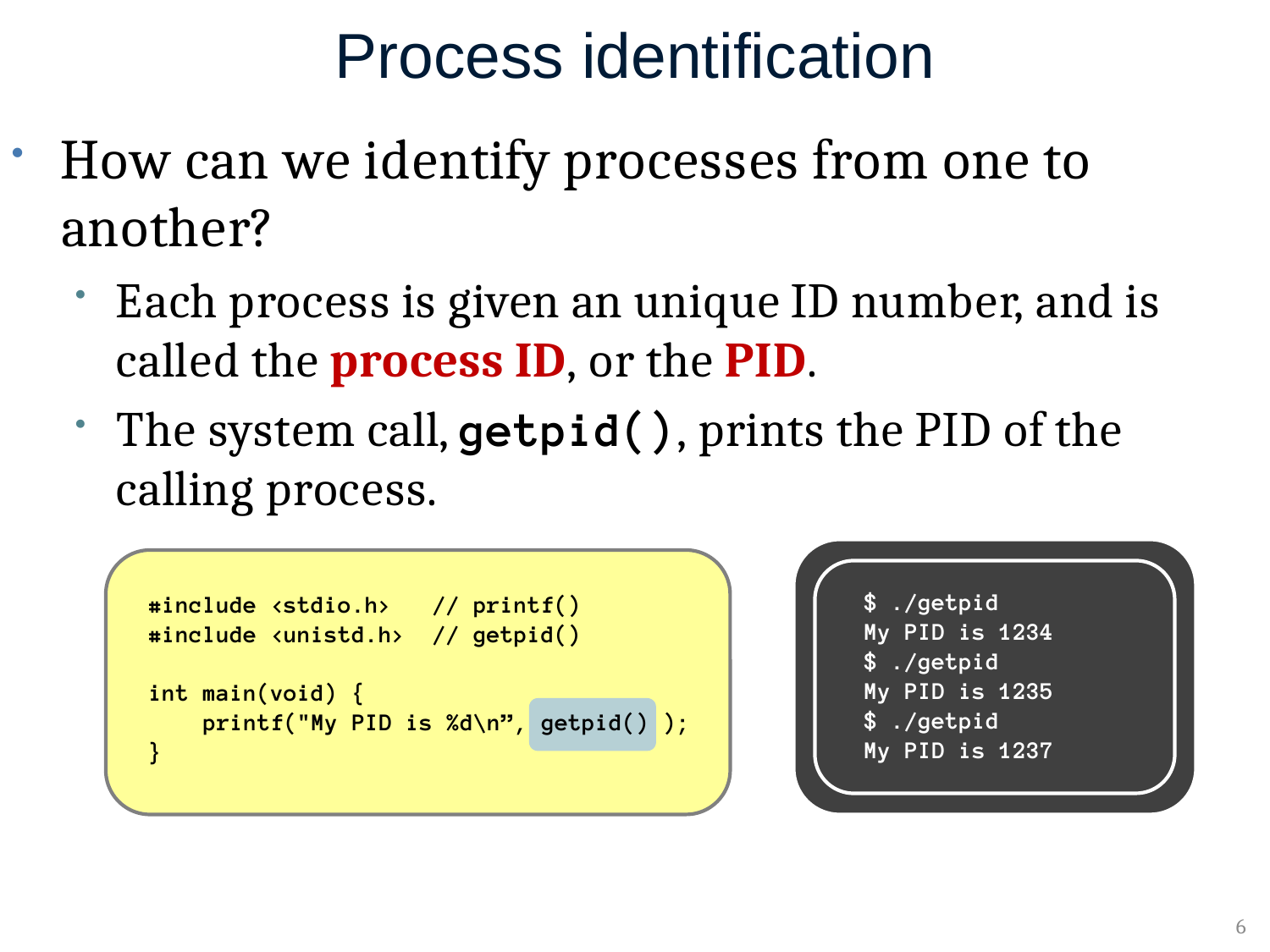

# Process identification
How can we identify processes from one to another?
Each process is given an unique ID number, and is called the process ID, or the PID.
The system call, getpid(), prints the PID of the calling process.

$ ./getpid
My PID is 1234
$ ./getpid
My PID is 1235
$ ./getpid
My PID is 1237
#include <stdio.h>   // printf()
#include <unistd.h>  // getpid()

int main(void) {
    printf("My PID is %d\n”, getpid() );
}

6